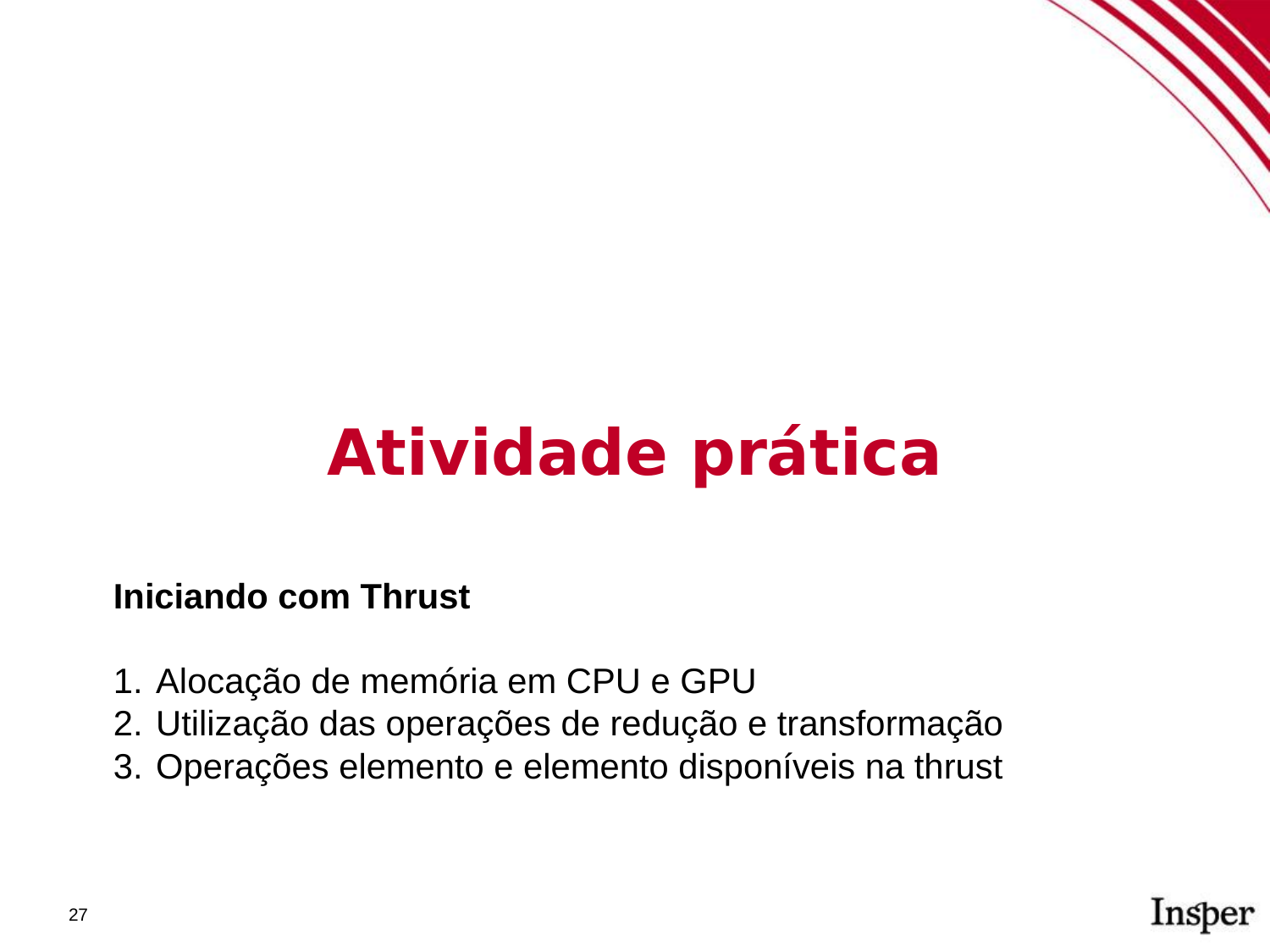

Atividade prática
Iniciando com Thrust

Alocação de memória em CPU e GPU
Utilização das operações de redução e transformação
Operações elemento e elemento disponíveis na thrust
27